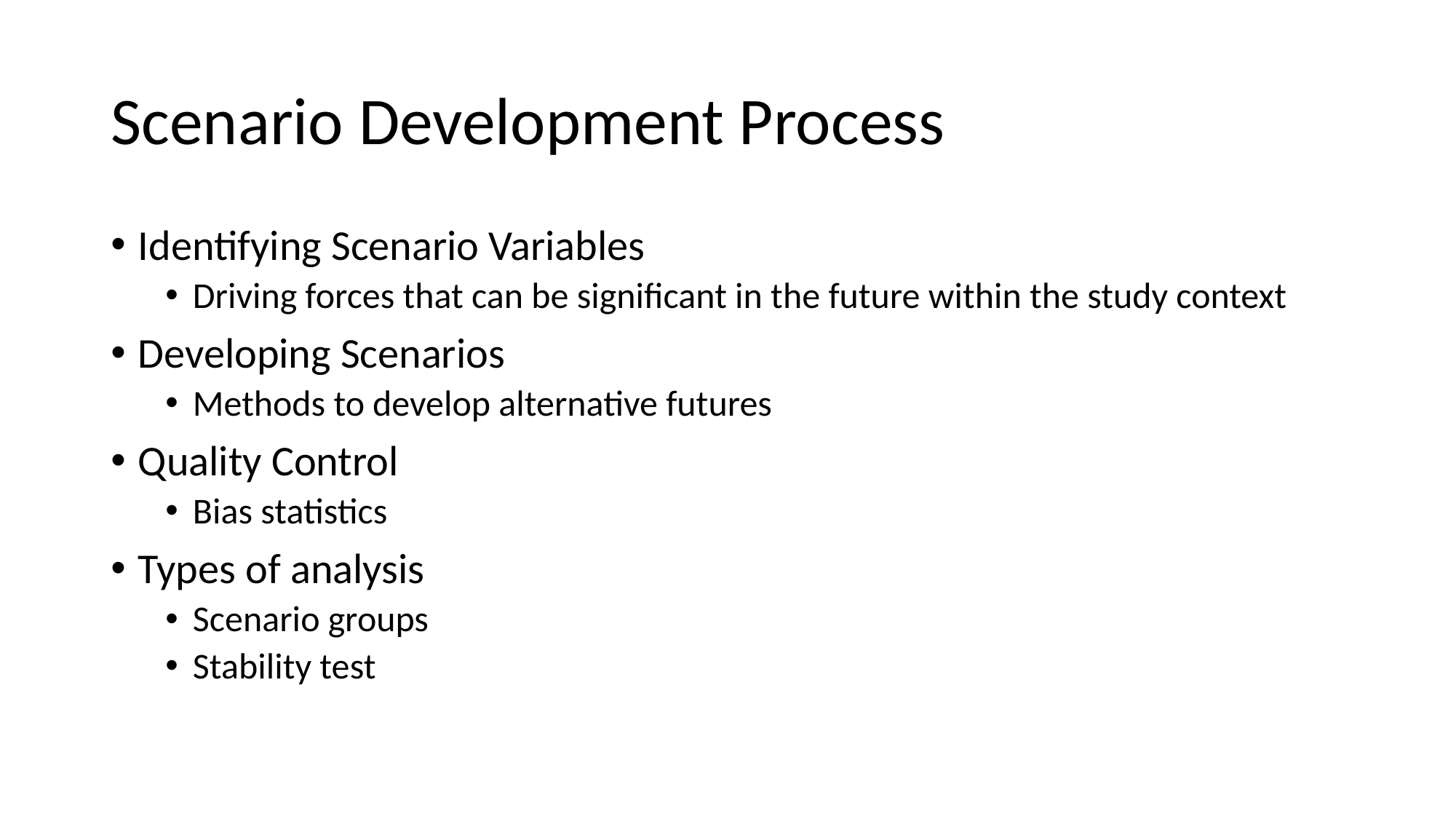

# Scenario Development Process
Identifying Scenario Variables
Driving forces that can be significant in the future within the study context
Developing Scenarios
Methods to develop alternative futures
Quality Control
Bias statistics
Types of analysis
Scenario groups
Stability test